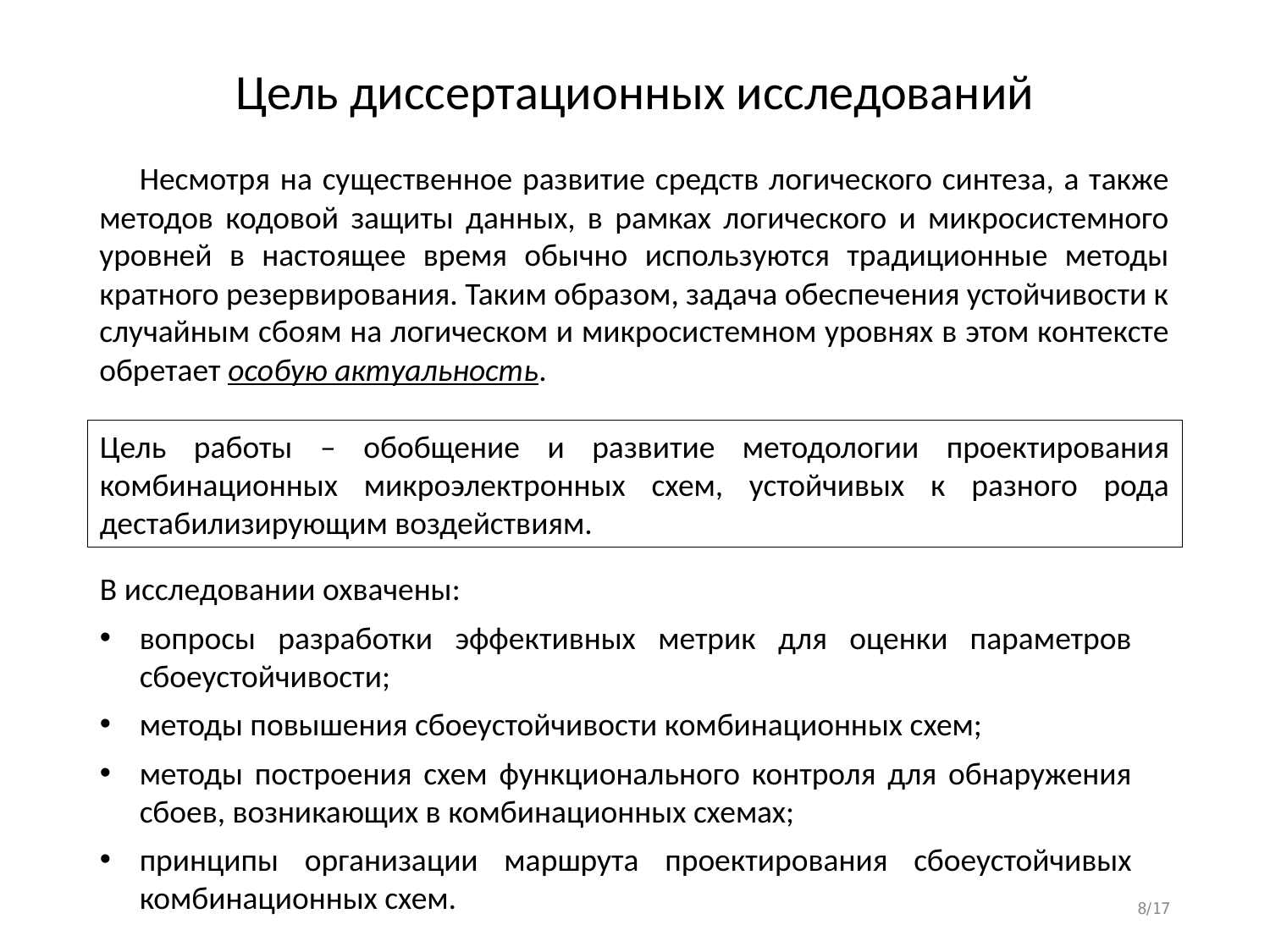

# Цель диссертационных исследований
    Несмотря на существенное развитие средств логического синтеза, а также методов кодовой защиты данных, в рамках логического и микросистемного уровней в настоящее время обычно используются традиционные методы кратного резервирования. Таким образом, задача обеспечения устойчивости к случайным сбоям на логическом и микросистемном уровнях в этом контексте обретает особую актуальность.
Цель работы – обобщение и развитие методологии проектирования комбинационных микроэлектронных схем, устойчивых к разного рода дестабилизирующим воздействиям.
В исследовании охвачены:
вопросы разработки эффективных метрик для оценки параметров сбоеустойчивости;
методы повышения сбоеустойчивости комбинационных схем;
методы построения схем функционального контроля для обнаружения сбоев, возникающих в комбинационных схемах;
принципы организации маршрута проектирования сбоеустойчивых комбинационных схем.
8/17